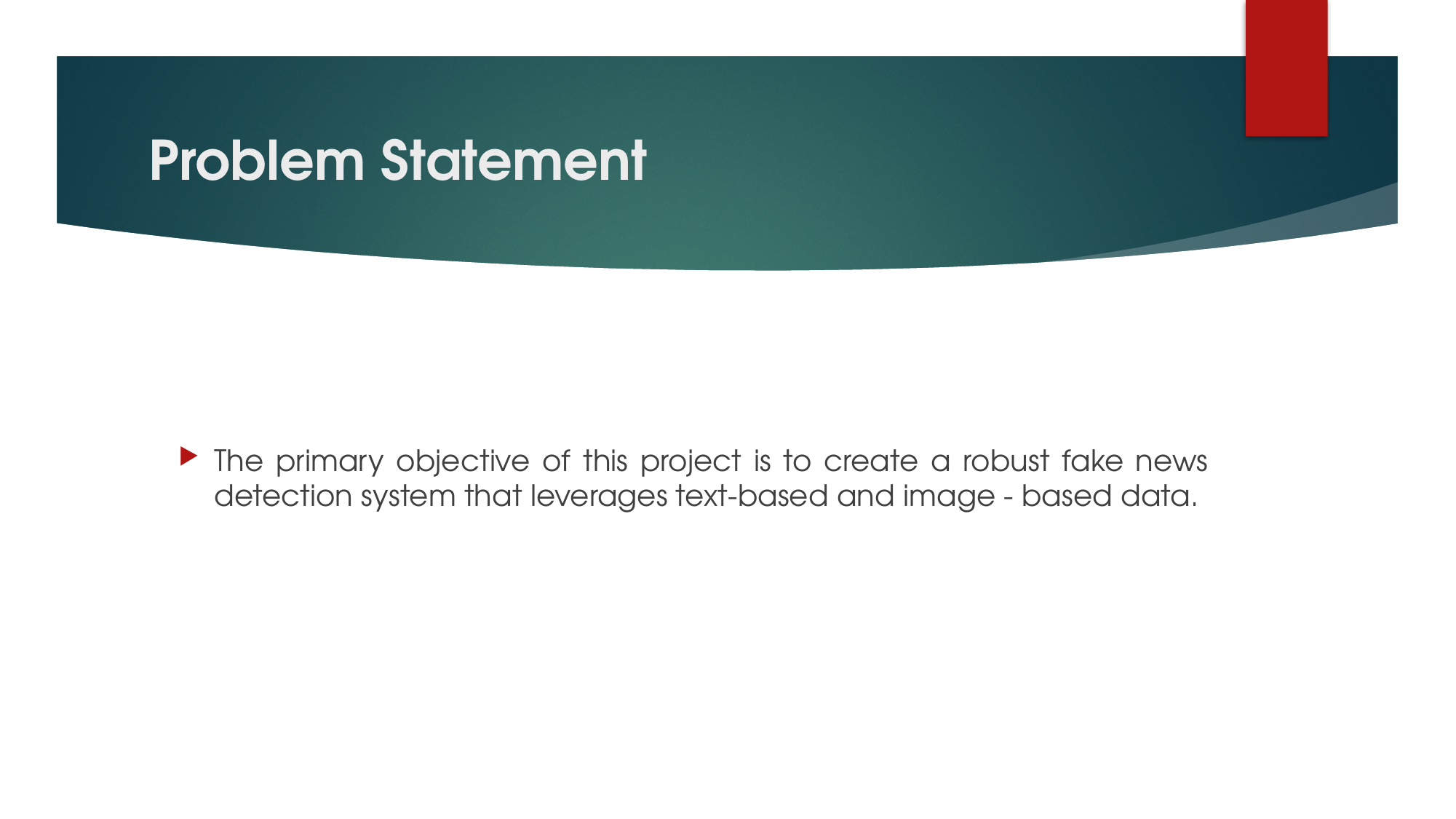

# Problem Statement
The primary objective of this project is to create a robust fake news detection system that leverages text-based and image - based data.